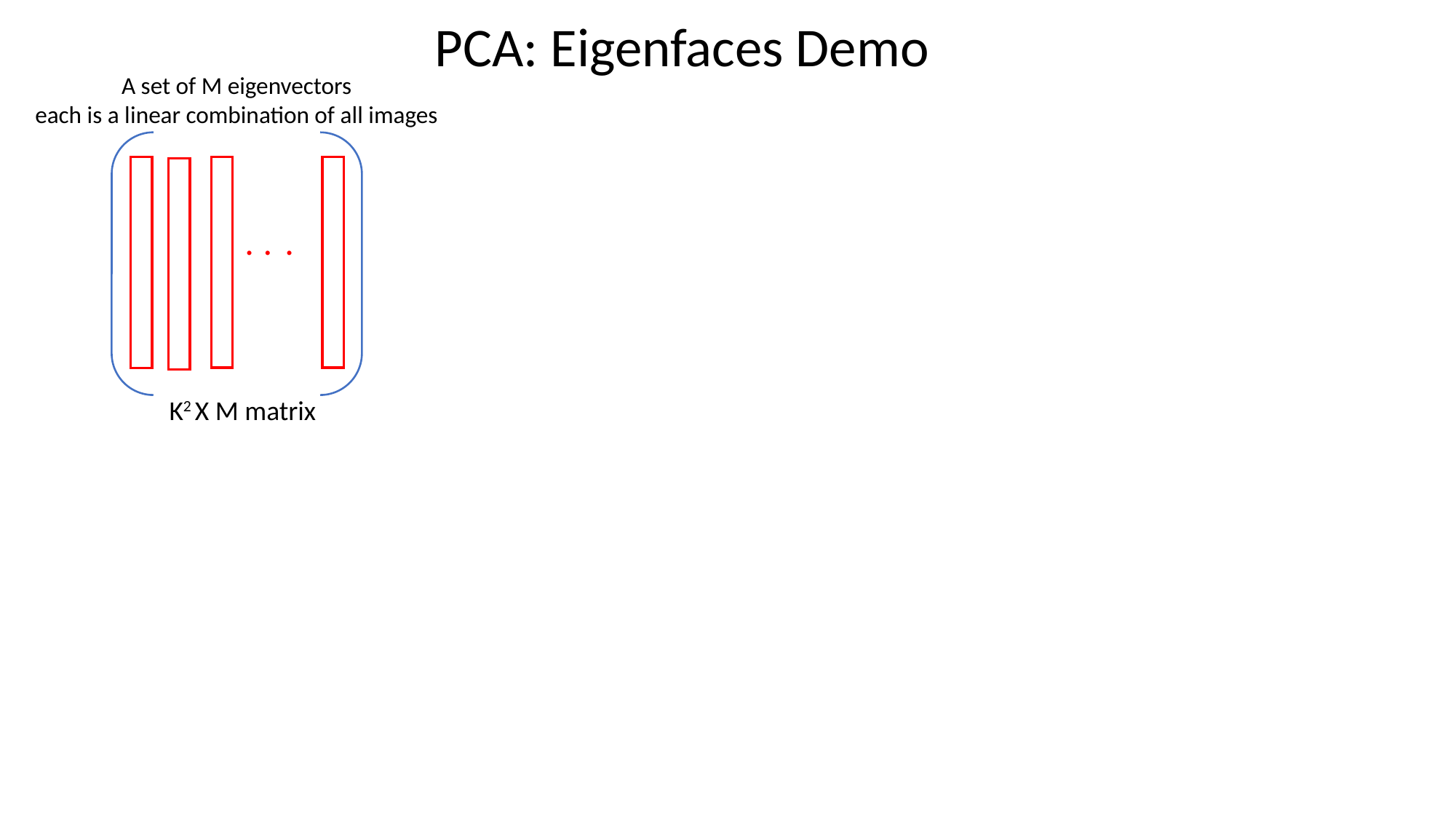

PCA: Eigenfaces Demo
A set of M eigenvectors
each is a linear combination of all images

.
.
.

K2 X M matrix